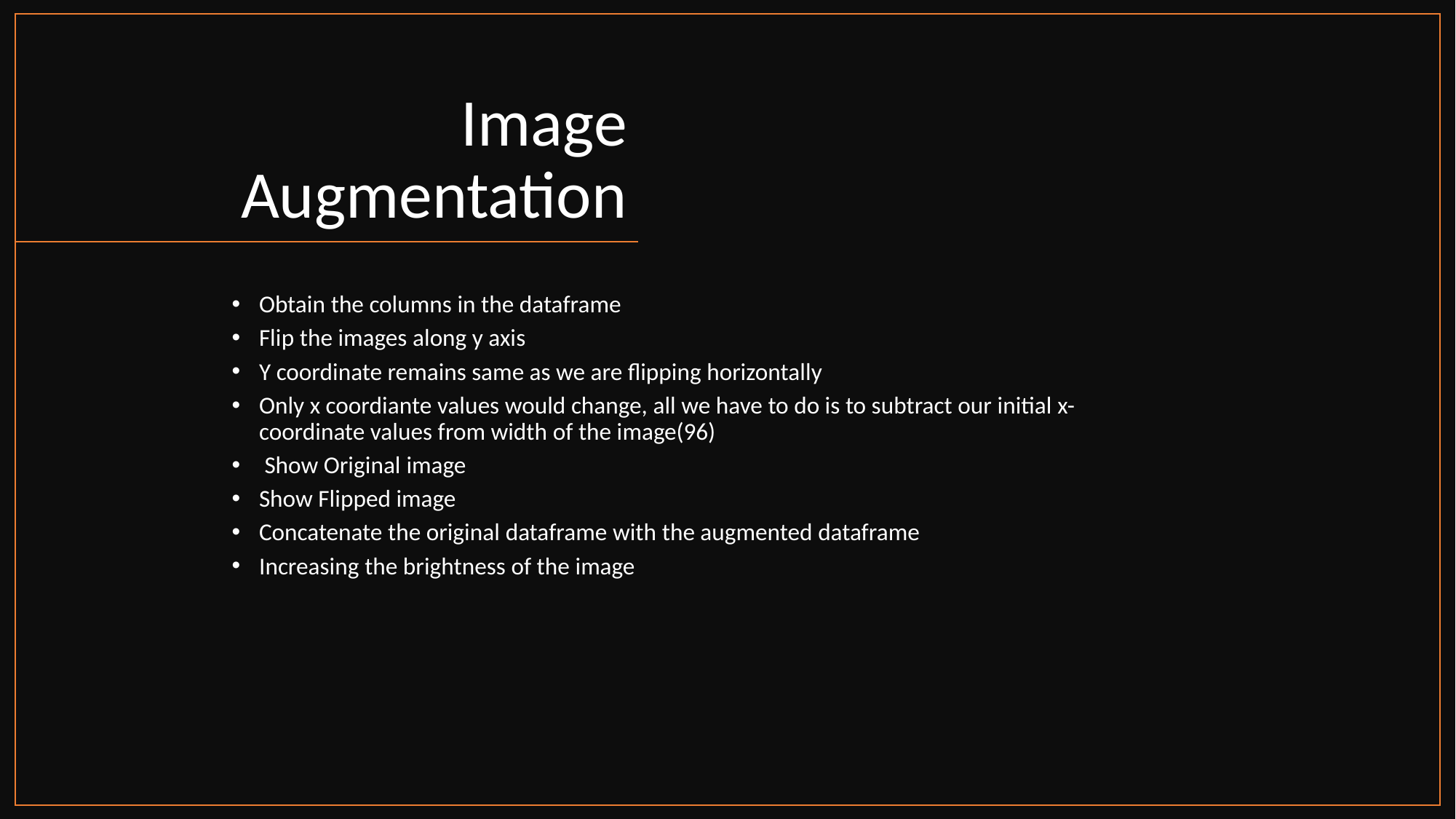

# Image Augmentation
Obtain the columns in the dataframe
Flip the images along y axis
Y coordinate remains same as we are flipping horizontally
Only x coordiante values would change, all we have to do is to subtract our initial x-coordinate values from width of the image(96)
 Show Original image
Show Flipped image
Concatenate the original dataframe with the augmented dataframe
Increasing the brightness of the image